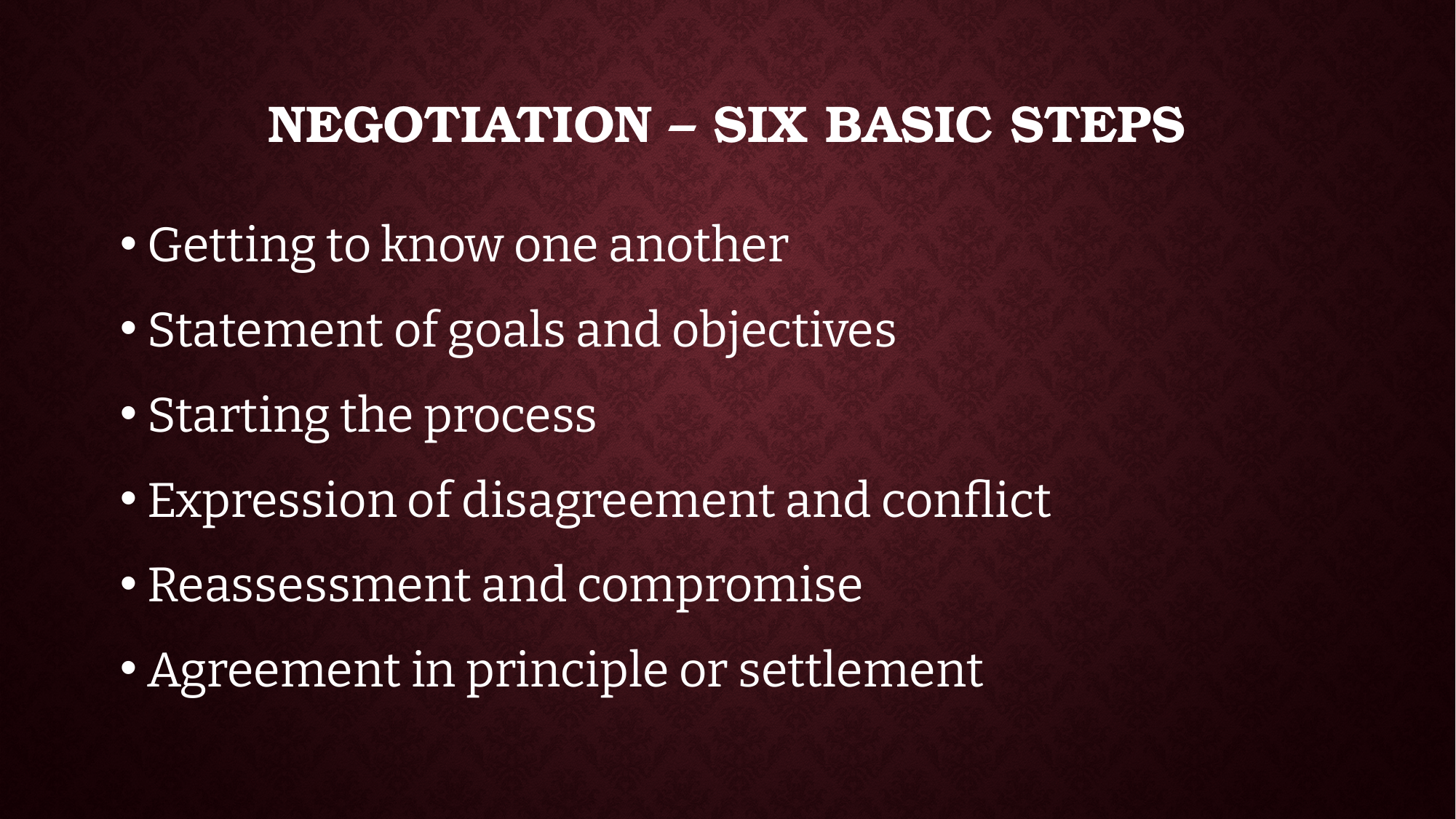

# Negotiation – six basic steps
Getting to know one another
Statement of goals and objectives
Starting the process
Expression of disagreement and conflict
Reassessment and compromise
Agreement in principle or settlement